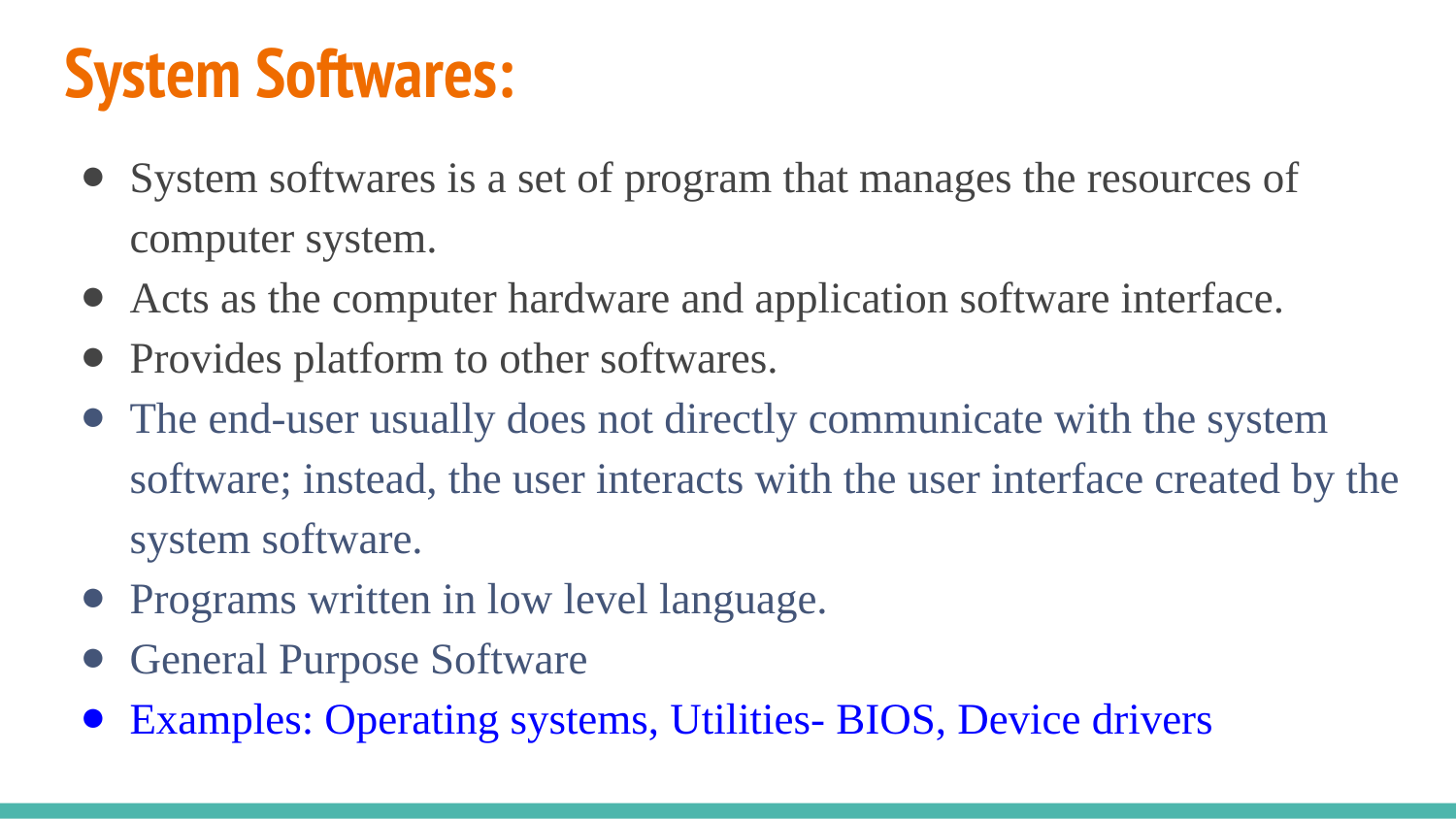

# System Softwares:
System softwares is a set of program that manages the resources of computer system.
Acts as the computer hardware and application software interface.
Provides platform to other softwares.
The end-user usually does not directly communicate with the system software; instead, the user interacts with the user interface created by the system software.
Programs written in low level language.
General Purpose Software
Examples: Operating systems, Utilities- BIOS, Device drivers